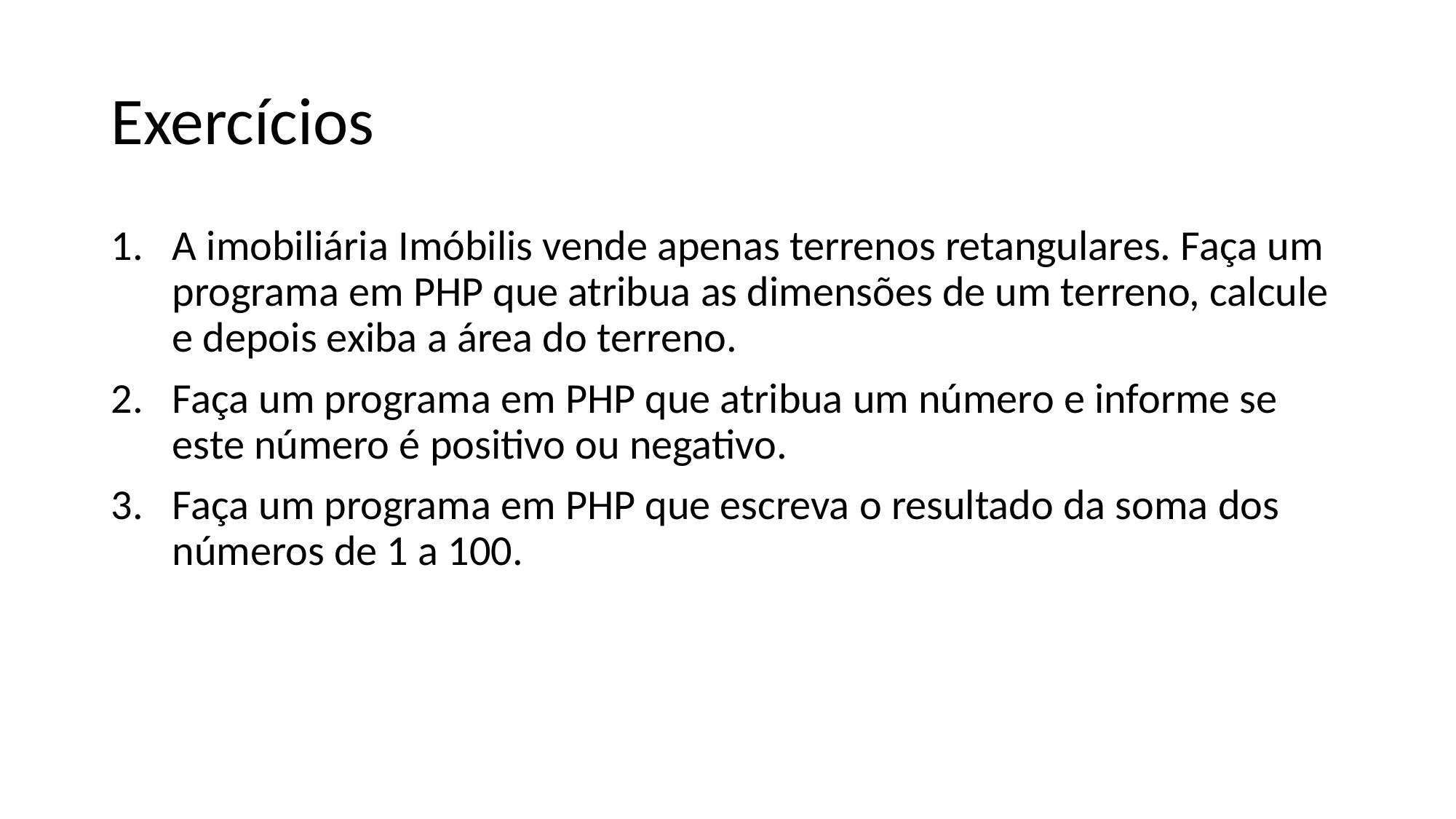

# Exercícios
A imobiliária Imóbilis vende apenas terrenos retangulares. Faça um programa em PHP que atribua as dimensões de um terreno, calcule e depois exiba a área do terreno.
Faça um programa em PHP que atribua um número e informe se este número é positivo ou negativo.
Faça um programa em PHP que escreva o resultado da soma dos números de 1 a 100.